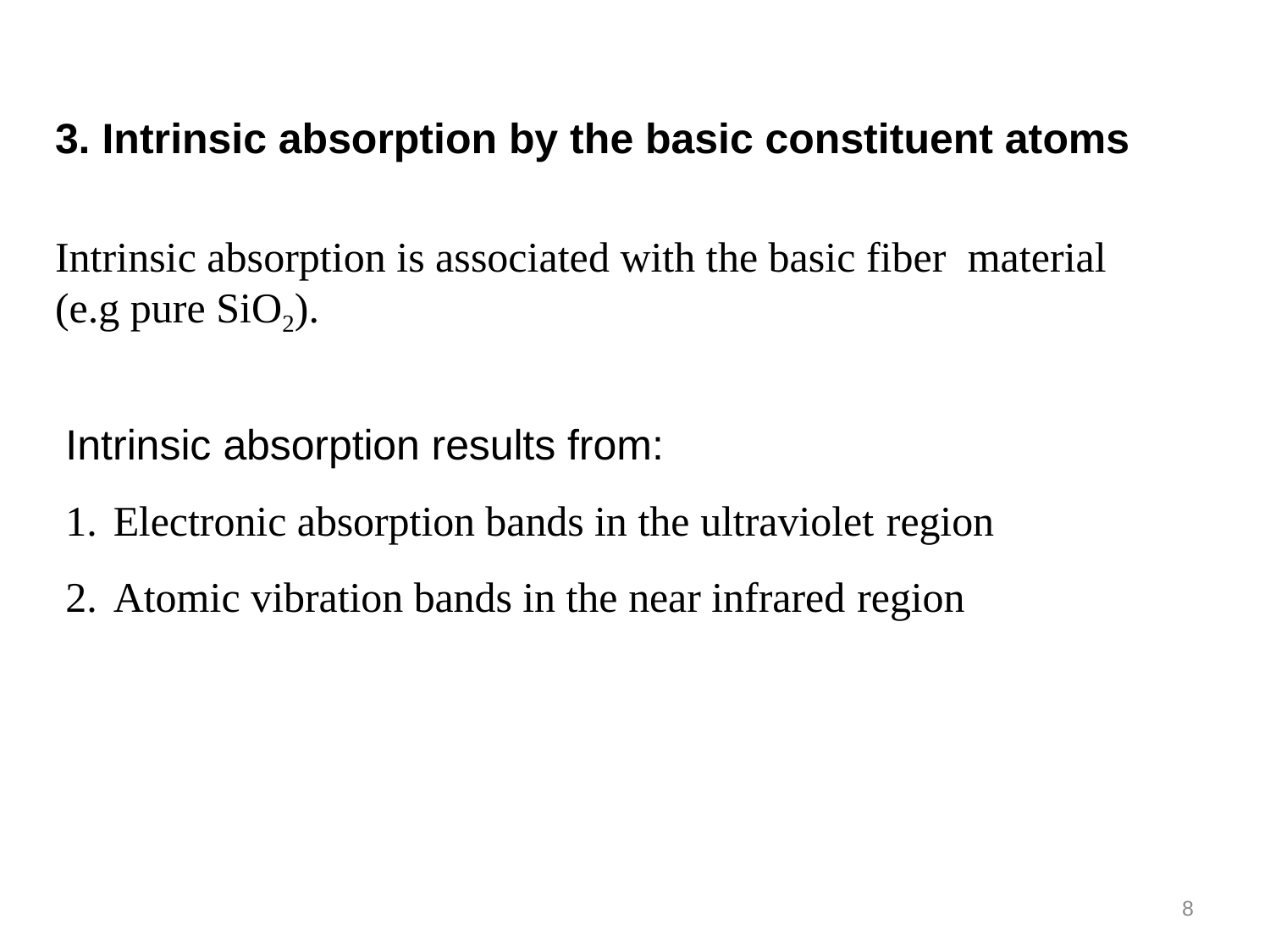

#
3. Intrinsic absorption by the basic constituent atoms

Intrinsic absorption is associated with the basic fiber  material (e.g pure SiO2).
Intrinsic absorption results from:
Electronic absorption bands in the ultraviolet region
Atomic vibration bands in the near infrared region

8